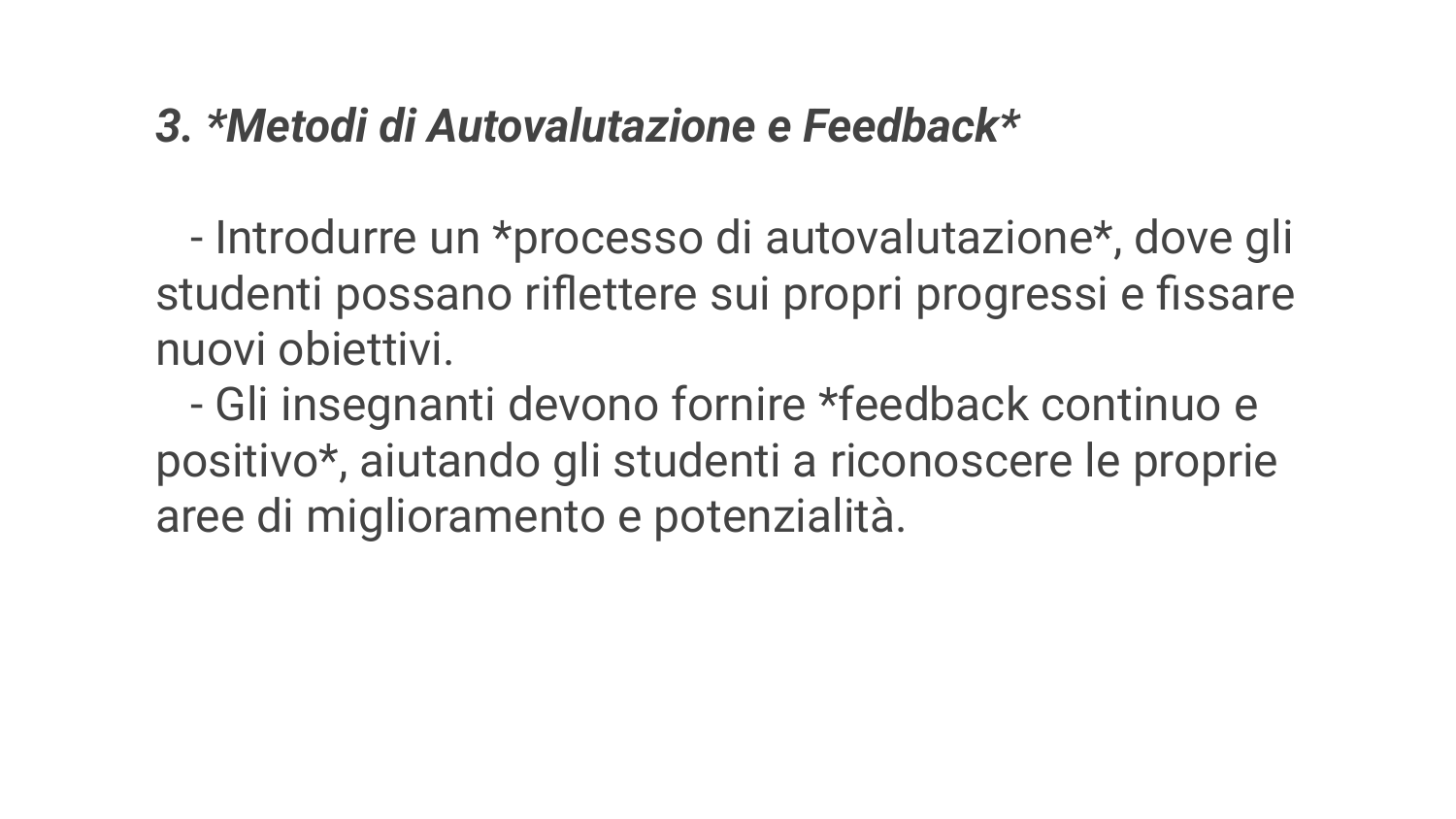

3. *Metodi di Autovalutazione e Feedback*

   - Introdurre un *processo di autovalutazione*, dove gli studenti possano riflettere sui propri progressi e fissare nuovi obiettivi.
   - Gli insegnanti devono fornire *feedback continuo e positivo*, aiutando gli studenti a riconoscere le proprie aree di miglioramento e potenzialità.